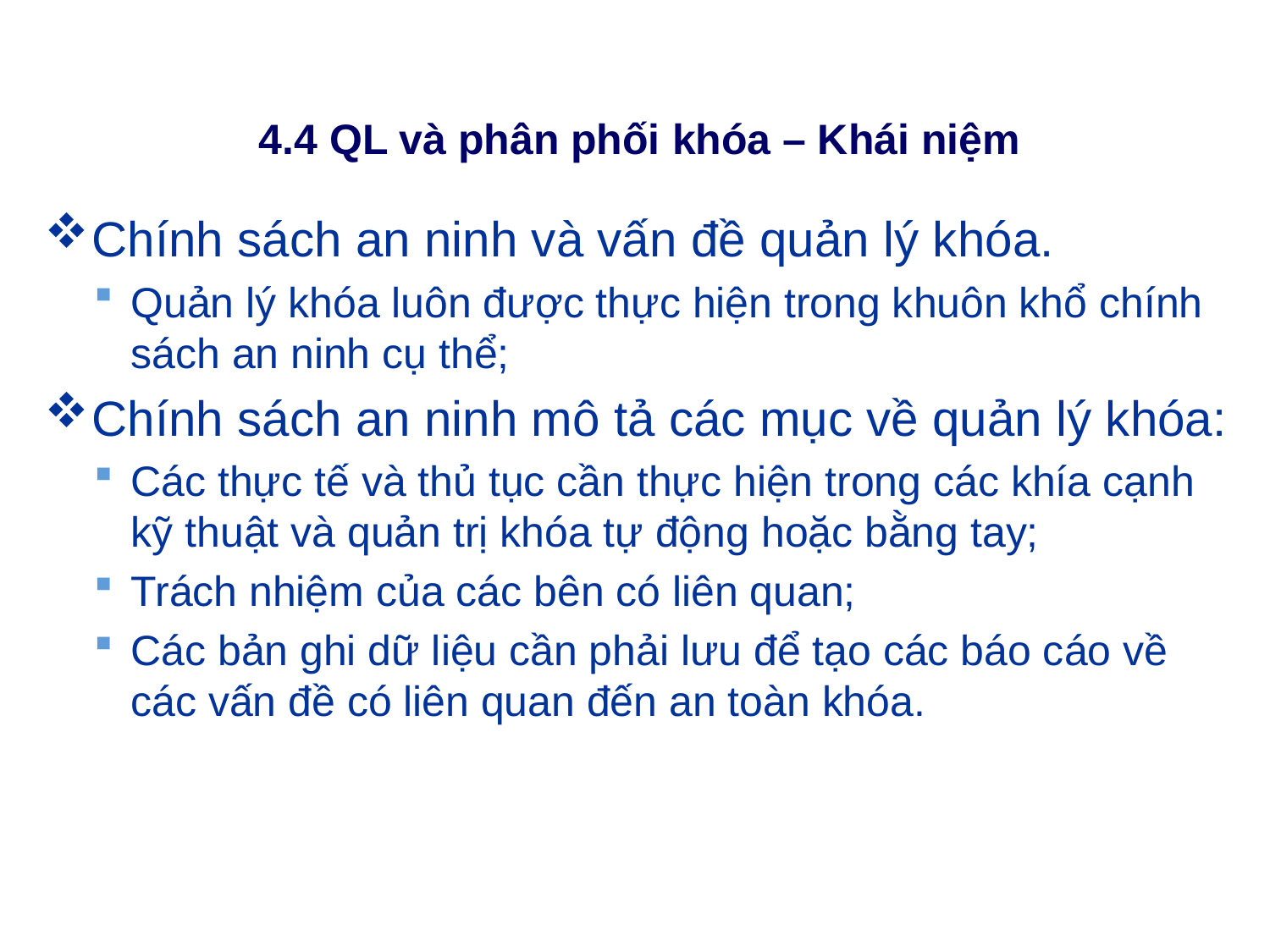

# 4.4 QL và phân phối khóa – Khái niệm
Chính sách an ninh và vấn đề quản lý khóa.
Quản lý khóa luôn được thực hiện trong khuôn khổ chính sách an ninh cụ thể;
Chính sách an ninh mô tả các mục về quản lý khóa:
Các thực tế và thủ tục cần thực hiện trong các khía cạnh kỹ thuật và quản trị khóa tự động hoặc bằng tay;
Trách nhiệm của các bên có liên quan;
Các bản ghi dữ liệu cần phải lưu để tạo các báo cáo về các vấn đề có liên quan đến an toàn khóa.